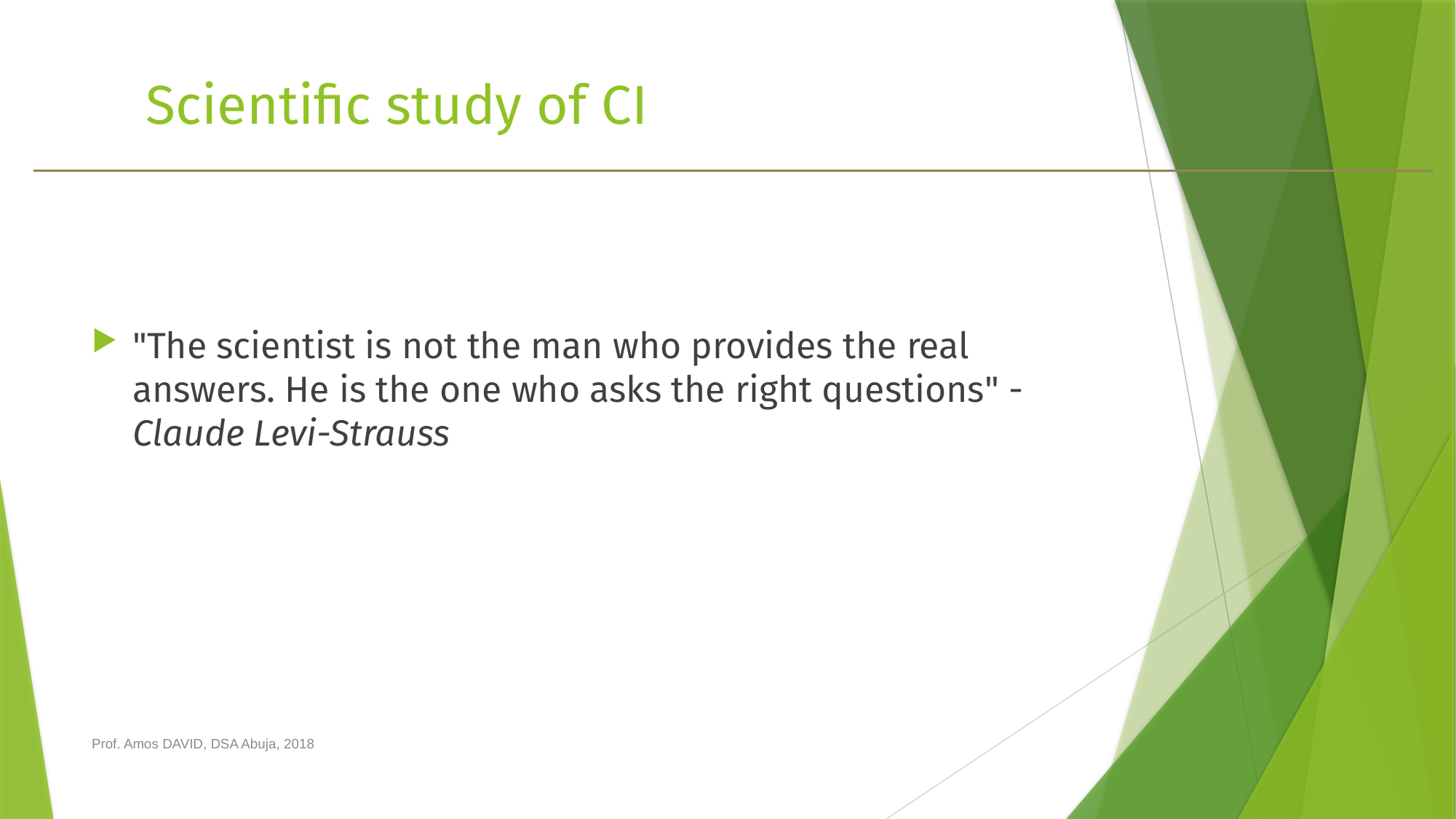

# Scientific study of CI

"The scientist is not the man who provides the real answers. He is the one who asks the right questions" - Claude Levi-Strauss
Prof. Amos DAVID, DSA Abuja, 2018